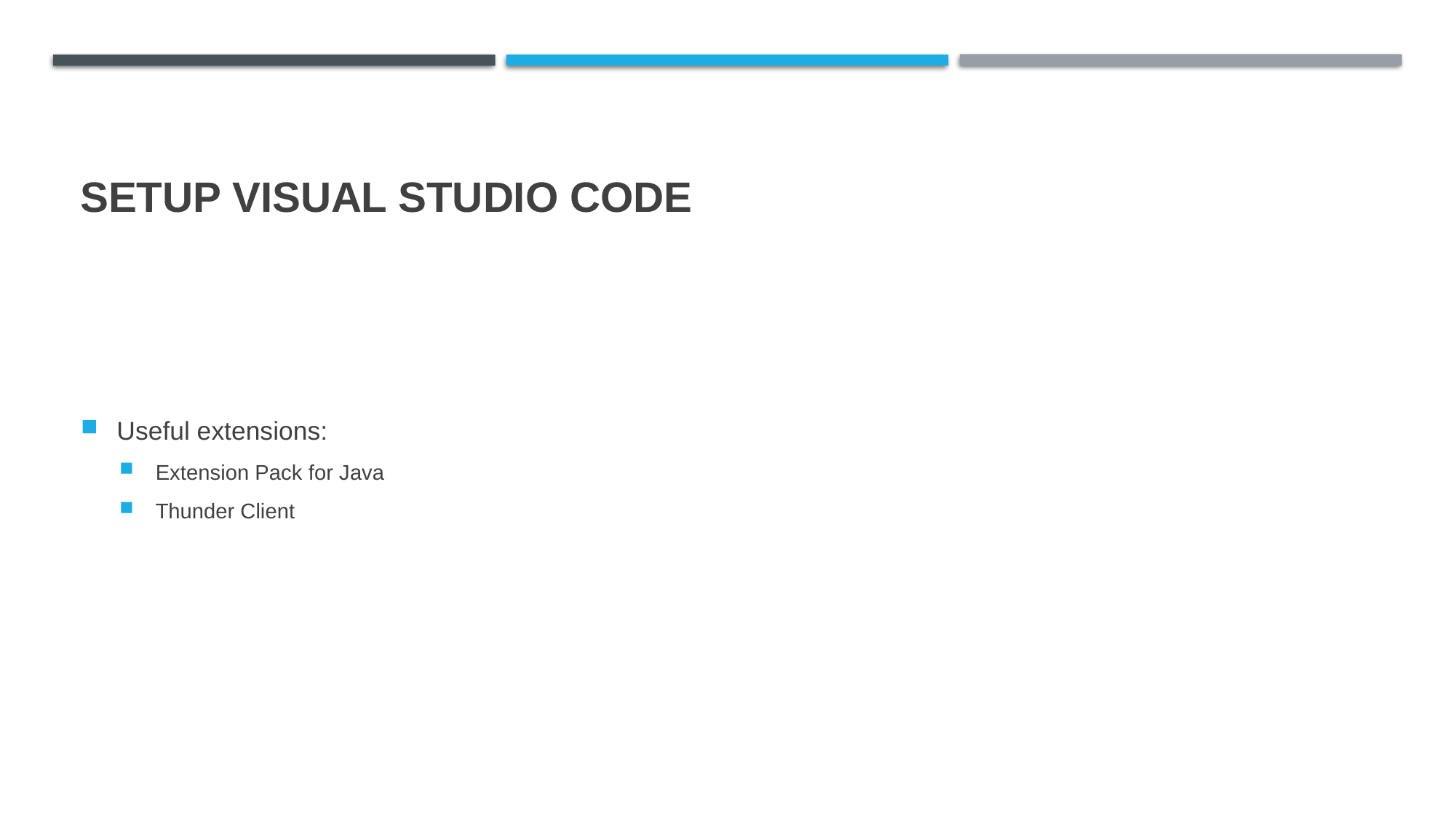

# Setup Visual Studio Code
Useful extensions:
Extension Pack for Java
Thunder Client